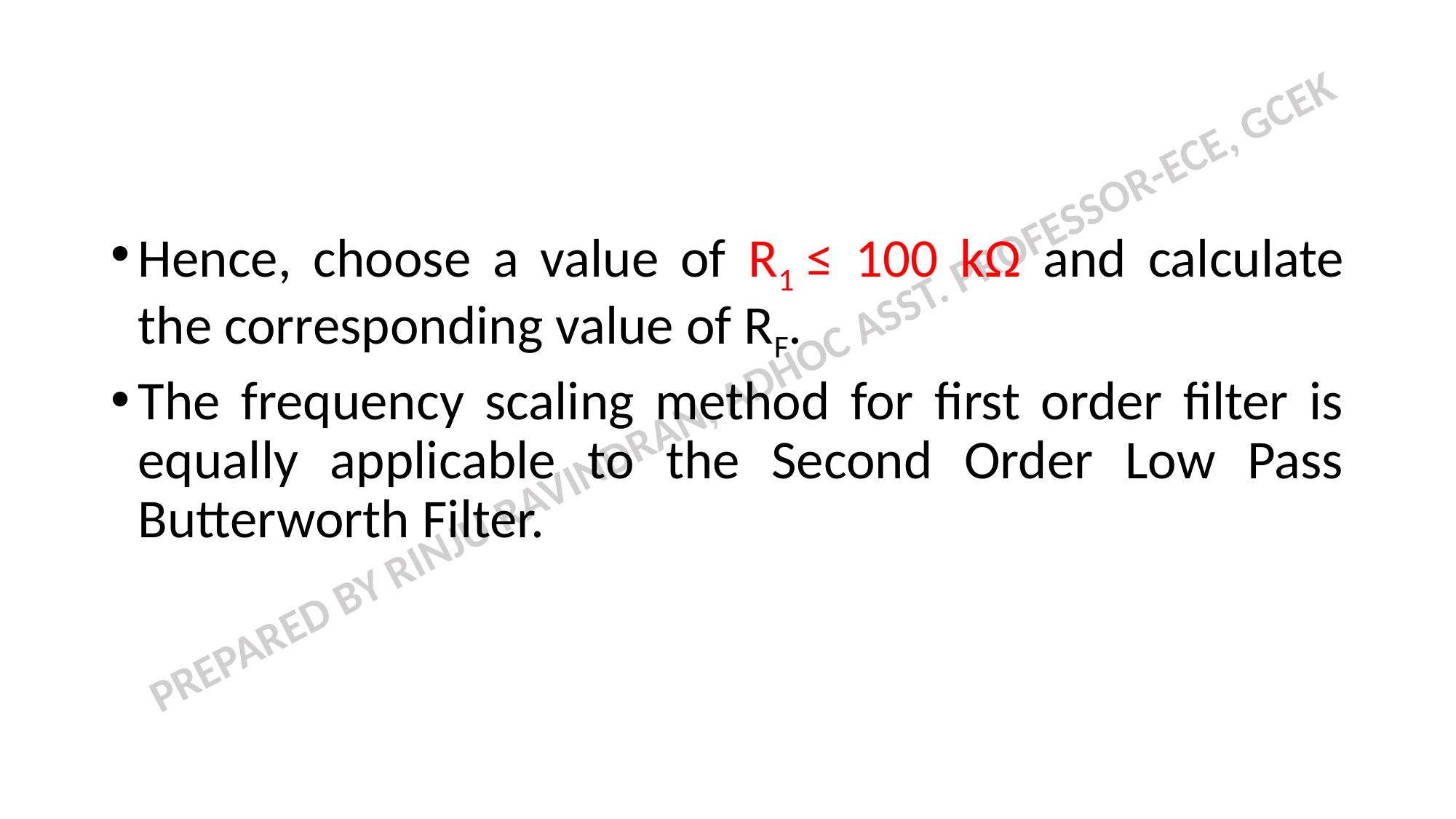

#
Hence, choose a value of R1 ≤ 100 kΩ and calculate the corresponding value of RF.
The frequency scaling method for first order filter is equally applicable to the Second Order Low Pass Butterworth Filter.